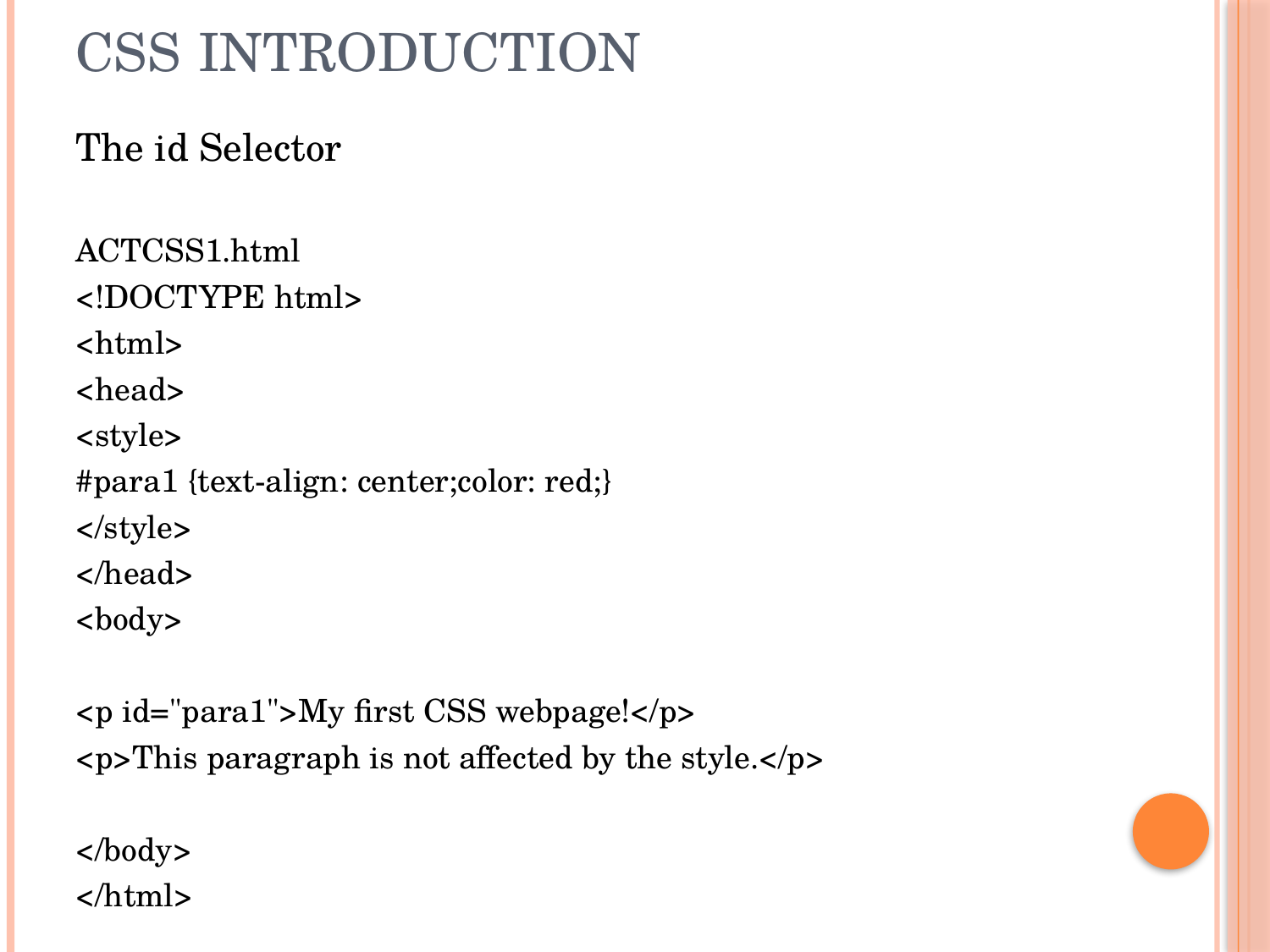

# CSS Introduction
The id Selector

ACTCSS1.html
<!DOCTYPE html>
<html>
<head>
<style>
#para1 {text-align: center;color: red;}
</style>
</head>
<body>

<p id="para1">My first CSS webpage!</p>
<p>This paragraph is not affected by the style.</p>

</body>
</html>